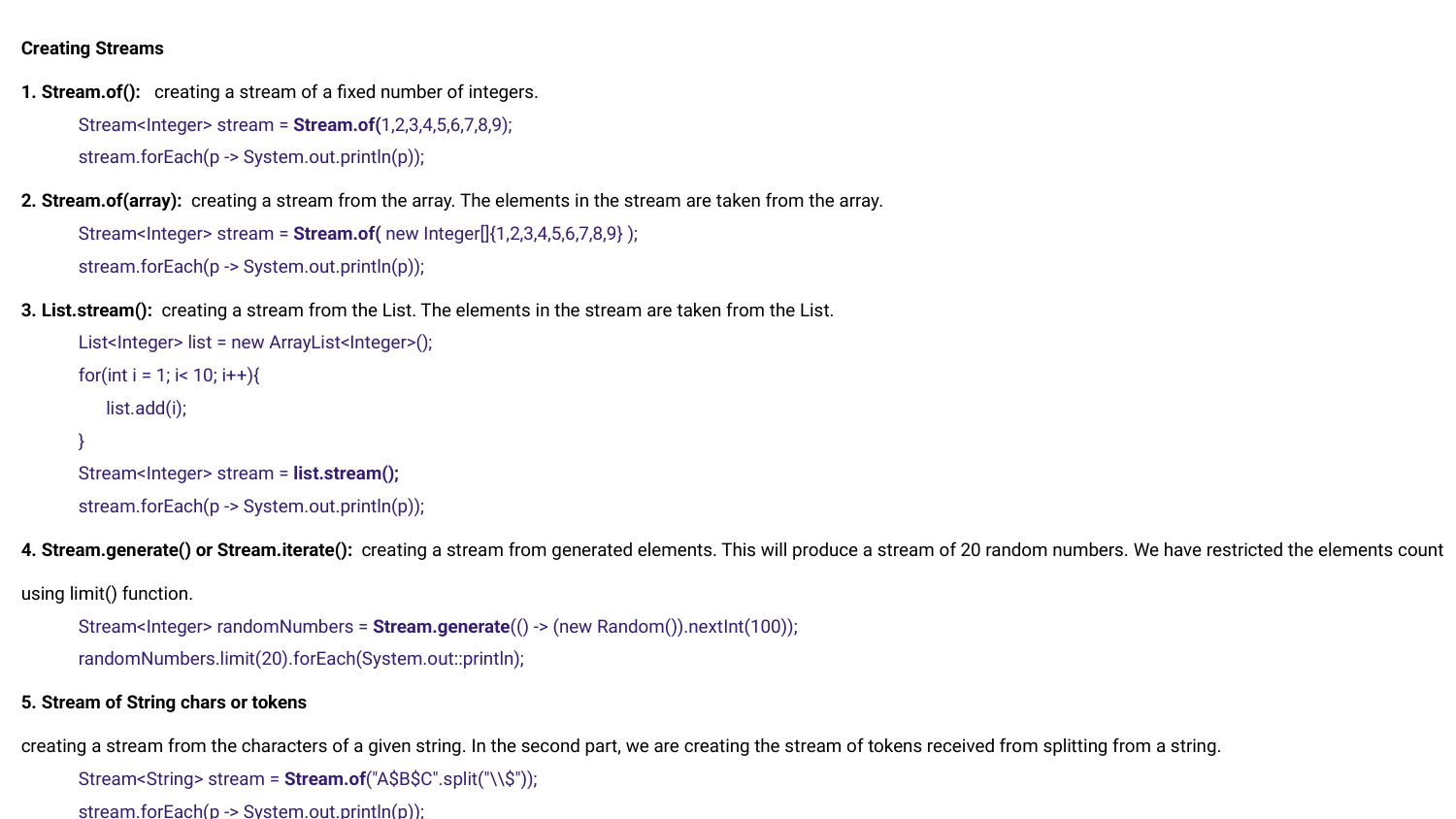

Creating Streams
1. Stream.of():   creating a stream of a fixed number of integers.
Stream<Integer> stream = Stream.of(1,2,3,4,5,6,7,8,9);
stream.forEach(p -> System.out.println(p));
2. Stream.of(array):  creating a stream from the array. The elements in the stream are taken from the array.
Stream<Integer> stream = Stream.of( new Integer[]{1,2,3,4,5,6,7,8,9} );
stream.forEach(p -> System.out.println(p));
3. List.stream():  creating a stream from the List. The elements in the stream are taken from the List.
List<Integer> list = new ArrayList<Integer>();
for(int i = 1; i< 10; i++){
      list.add(i);
}
Stream<Integer> stream = list.stream();
stream.forEach(p -> System.out.println(p));
4. Stream.generate() or Stream.iterate():  creating a stream from generated elements. This will produce a stream of 20 random numbers. We have restricted the elements count using limit() function.
Stream<Integer> randomNumbers = Stream.generate(() -> (new Random()).nextInt(100));
randomNumbers.limit(20).forEach(System.out::println);
5. Stream of String chars or tokens
creating a stream from the characters of a given string. In the second part, we are creating the stream of tokens received from splitting from a string.
Stream<String> stream = Stream.of("A$B$C".split("\\$"));
stream.forEach(p -> System.out.println(p));